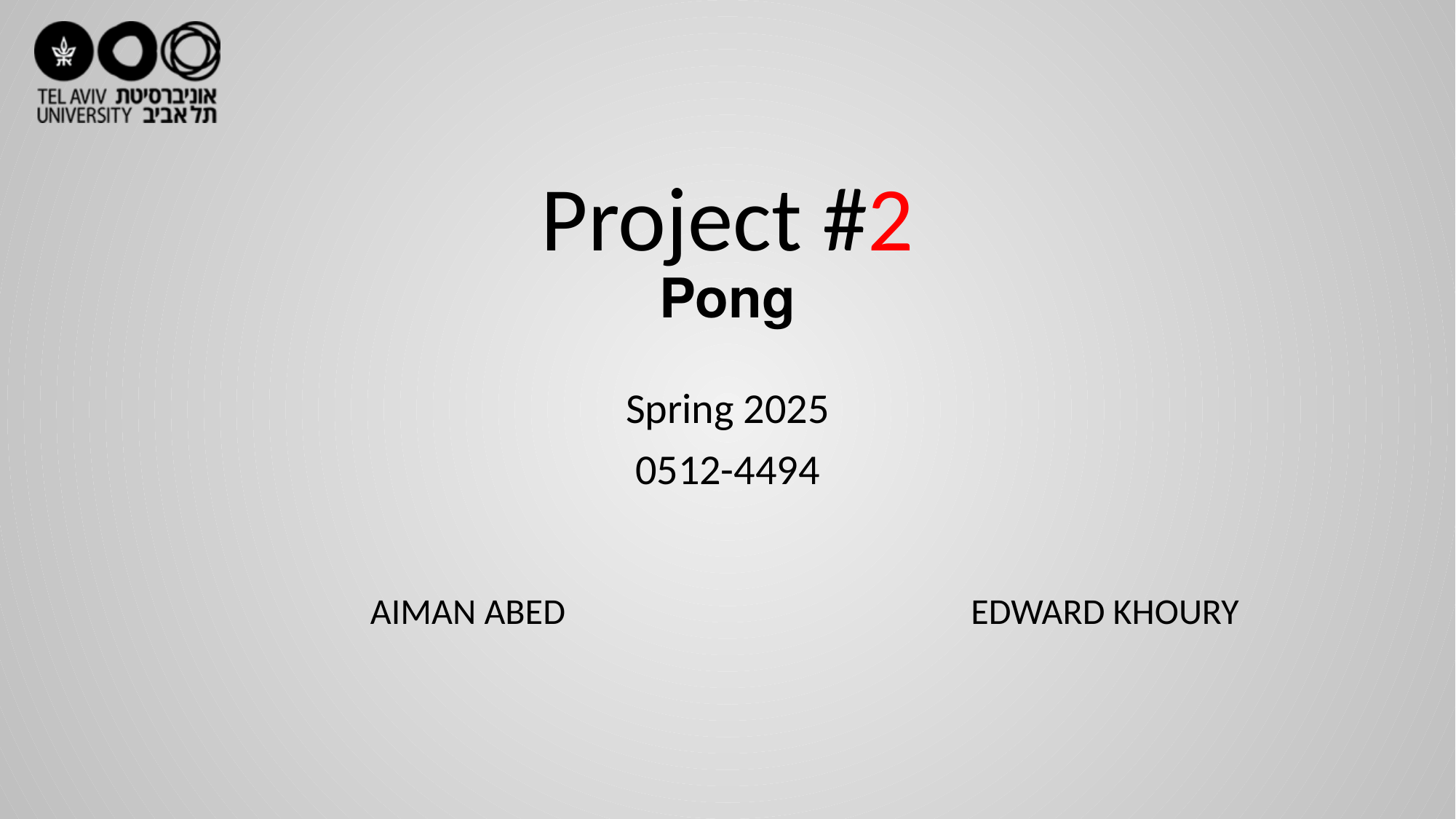

# Project #2 Pong
Spring 2025
0512-4494
EDWARD KHOURY
AIMAN ABED